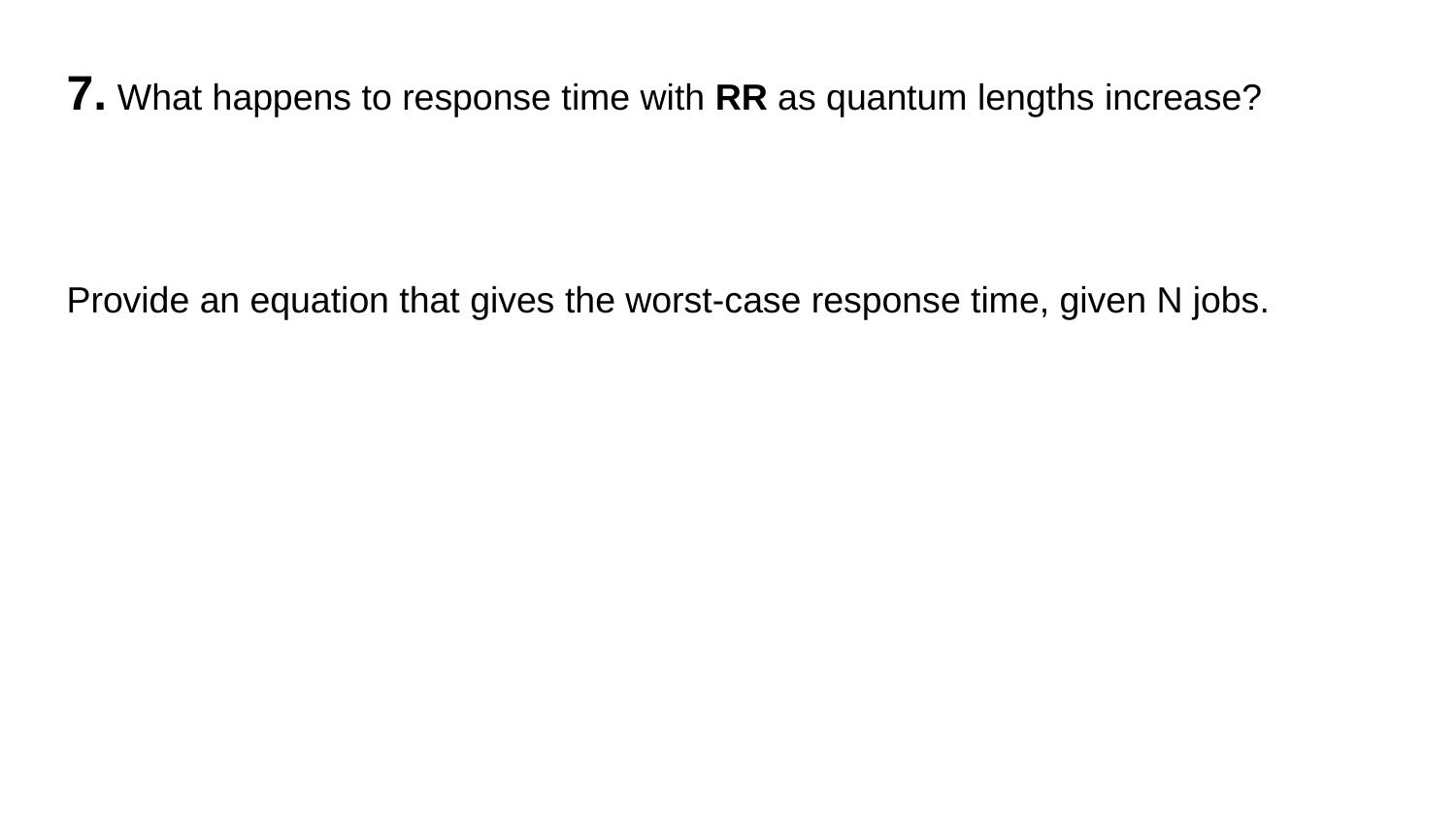

7. What happens to response time with RR as quantum lengths increase?

Provide an equation that gives the worst-case response time, given N jobs.